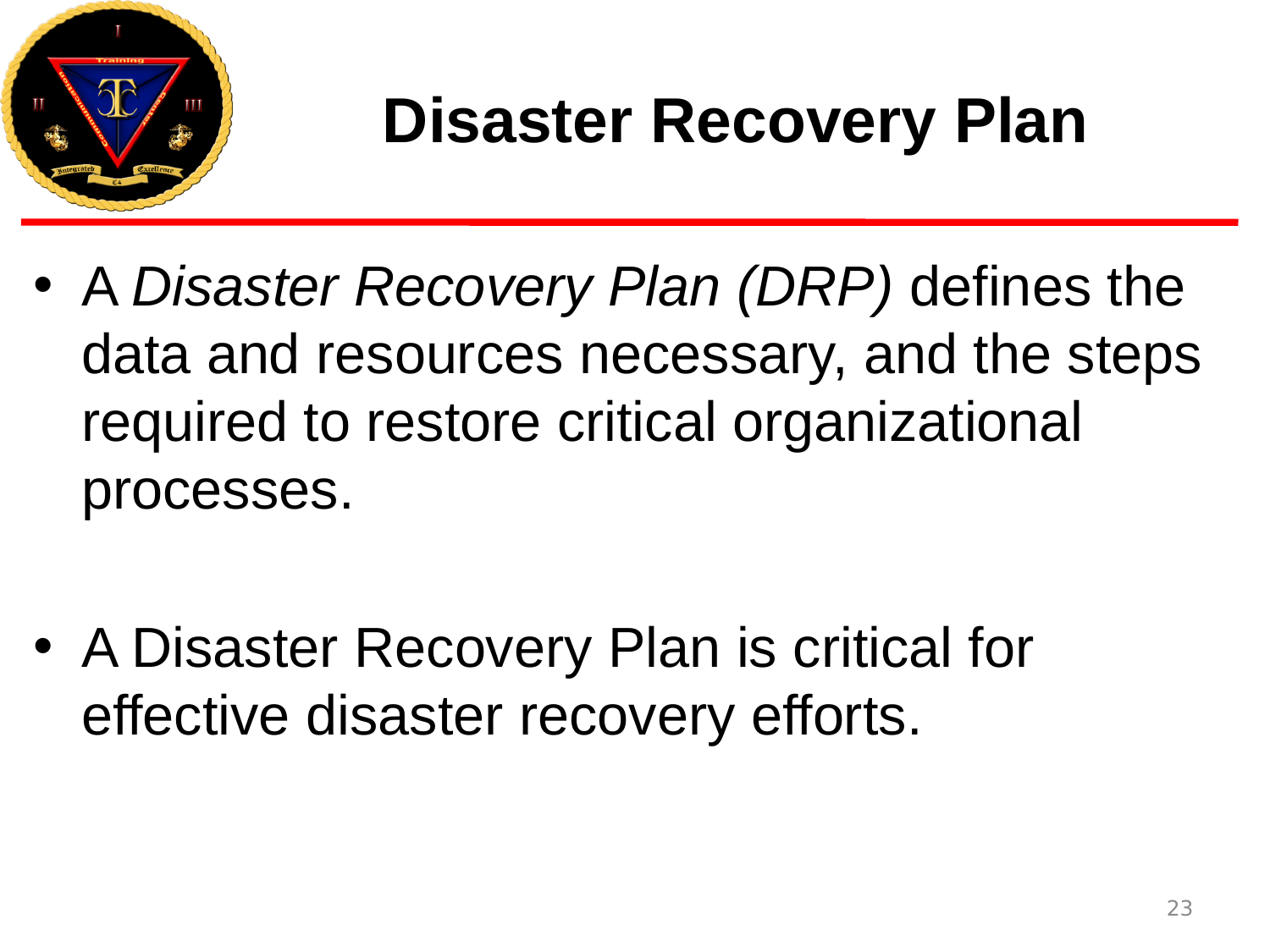

# Disaster Recovery Plan
A Disaster Recovery Plan (DRP) defines the data and resources necessary, and the steps required to restore critical organizational processes.

A Disaster Recovery Plan is critical for effective disaster recovery efforts.
23